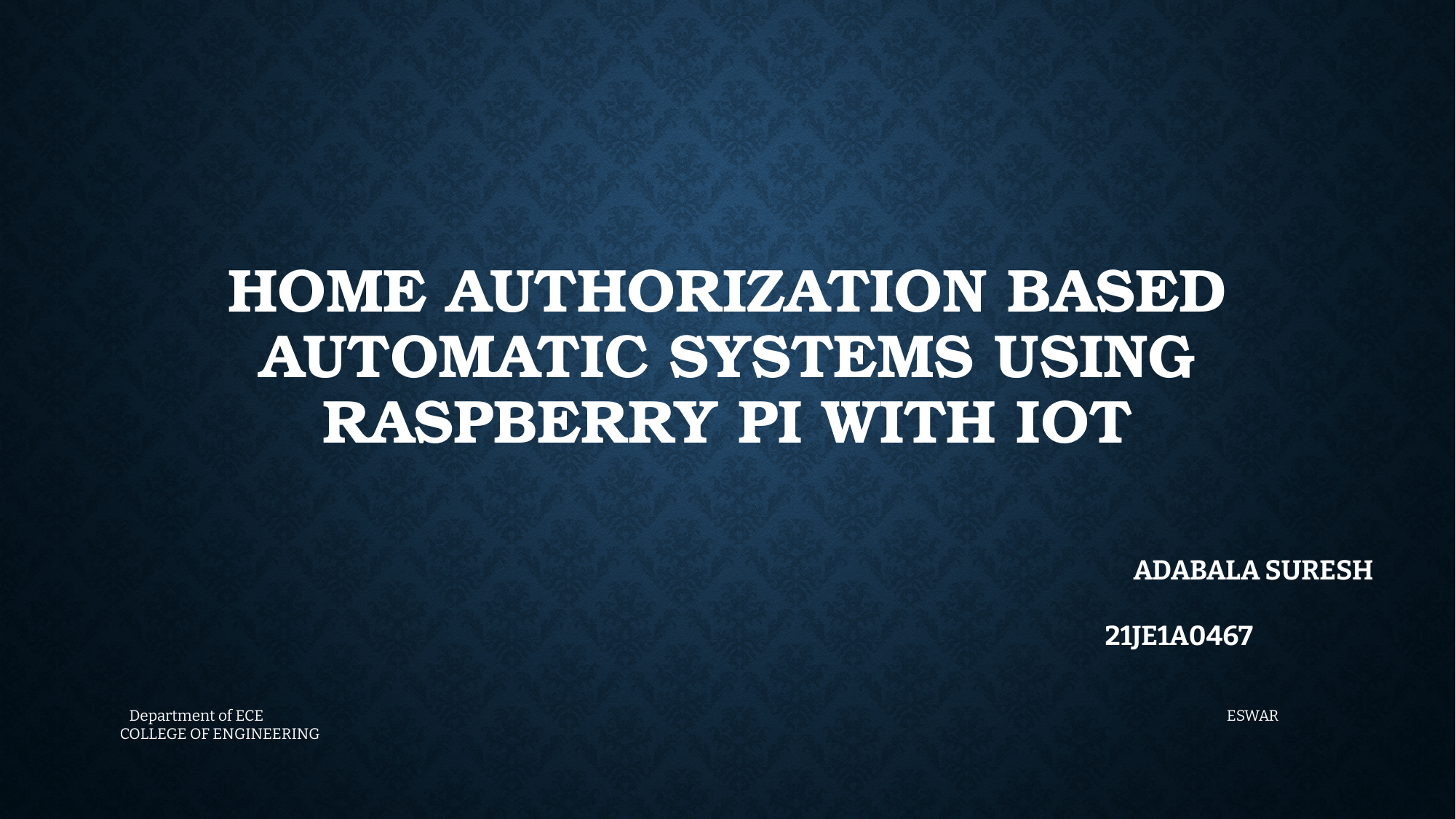

# HOME AUTHORIZATION BASED AUTOMATIC SYSTEMS USING RASPBERRY PI WITH IOT

        ADABALA SURESH                                                                  	     21JE1A0467

   Department of ECE                                                                                                                                       					     ESWAR COLLEGE OF ENGINEERING